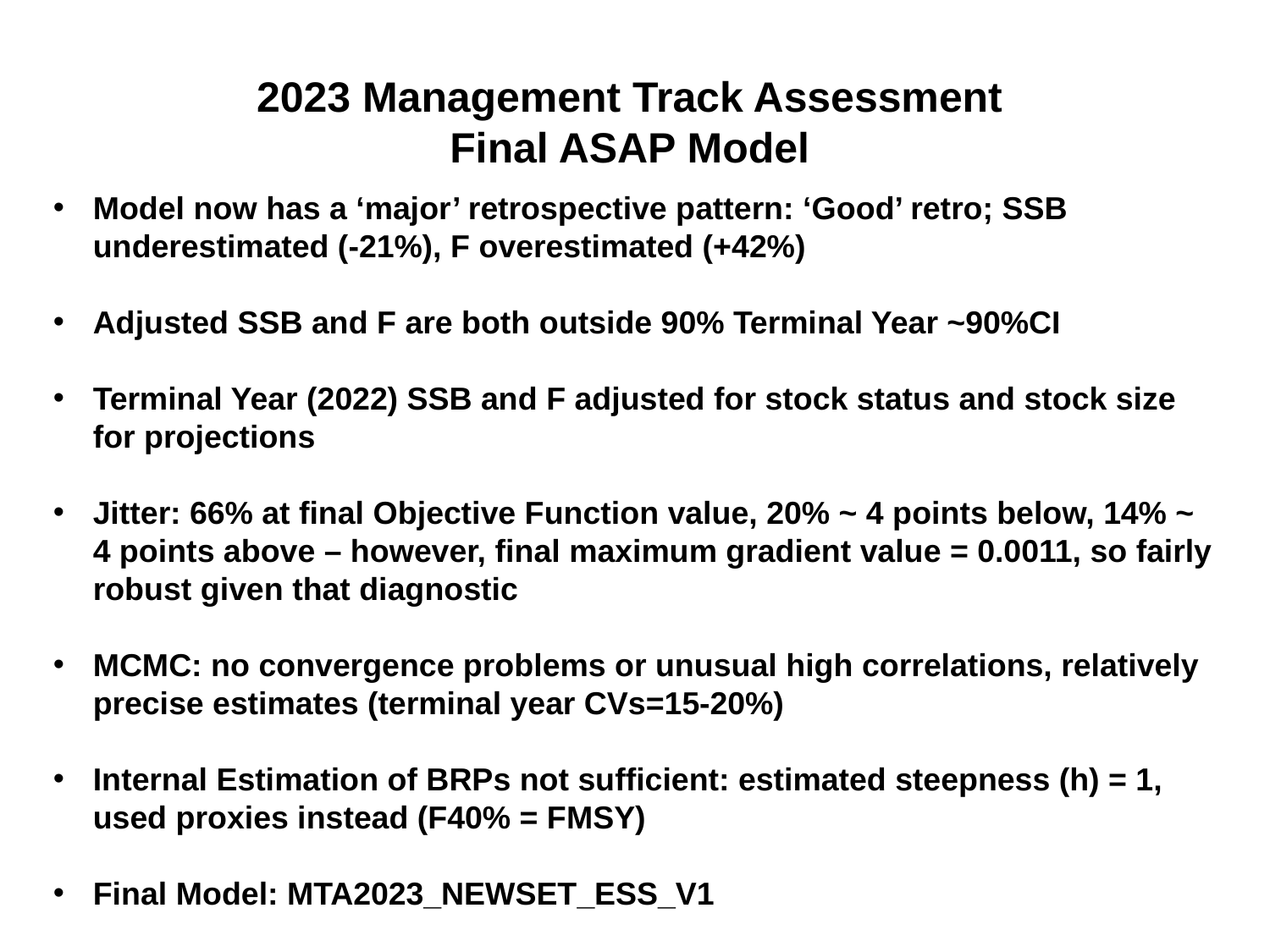

2023 Management Track Assessment
Final ASAP Model
Model now has a ‘major’ retrospective pattern: ‘Good’ retro; SSB underestimated (-21%), F overestimated (+42%)

Adjusted SSB and F are both outside 90% Terminal Year ~90%CI

Terminal Year (2022) SSB and F adjusted for stock status and stock size for projections

Jitter: 66% at final Objective Function value, 20% ~ 4 points below, 14% ~ 4 points above – however, final maximum gradient value = 0.0011, so fairly robust given that diagnostic

MCMC: no convergence problems or unusual high correlations, relatively precise estimates (terminal year CVs=15-20%)

Internal Estimation of BRPs not sufficient: estimated steepness (h) = 1, used proxies instead (F40% = FMSY)

Final Model: MTA2023_NEWSET_ESS_V1